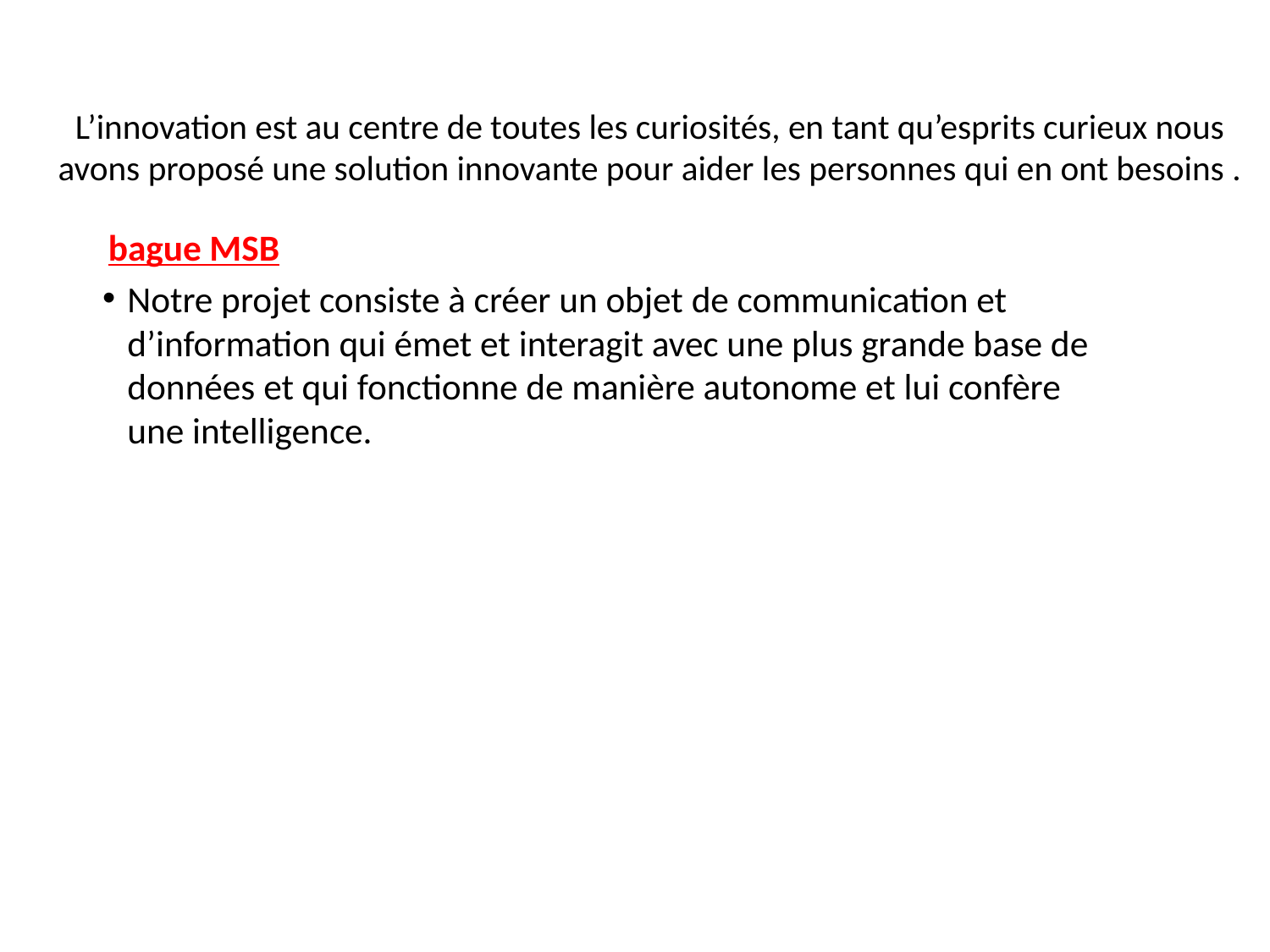

# L’innovation est au centre de toutes les curiosités, en tant qu’esprits curieux nous avons proposé une solution innovante pour aider les personnes qui en ont besoins .

 bague MSB
Notre projet consiste à créer un objet de communication et d’information qui émet et interagit avec une plus grande base de données et qui fonctionne de manière autonome et lui confère une intelligence.